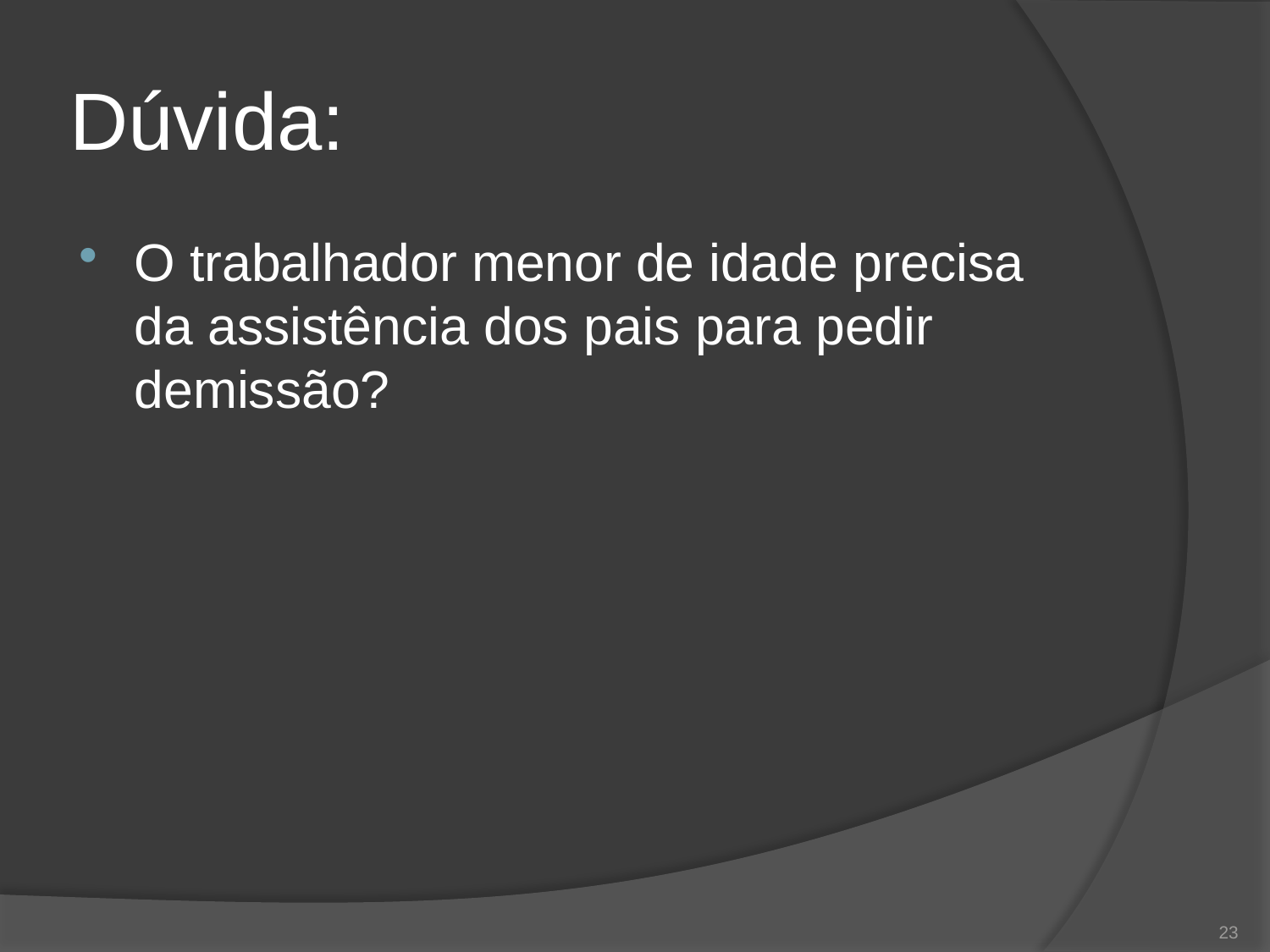

# Dúvida:
O trabalhador menor de idade precisa da assistência dos pais para pedir demissão?
23